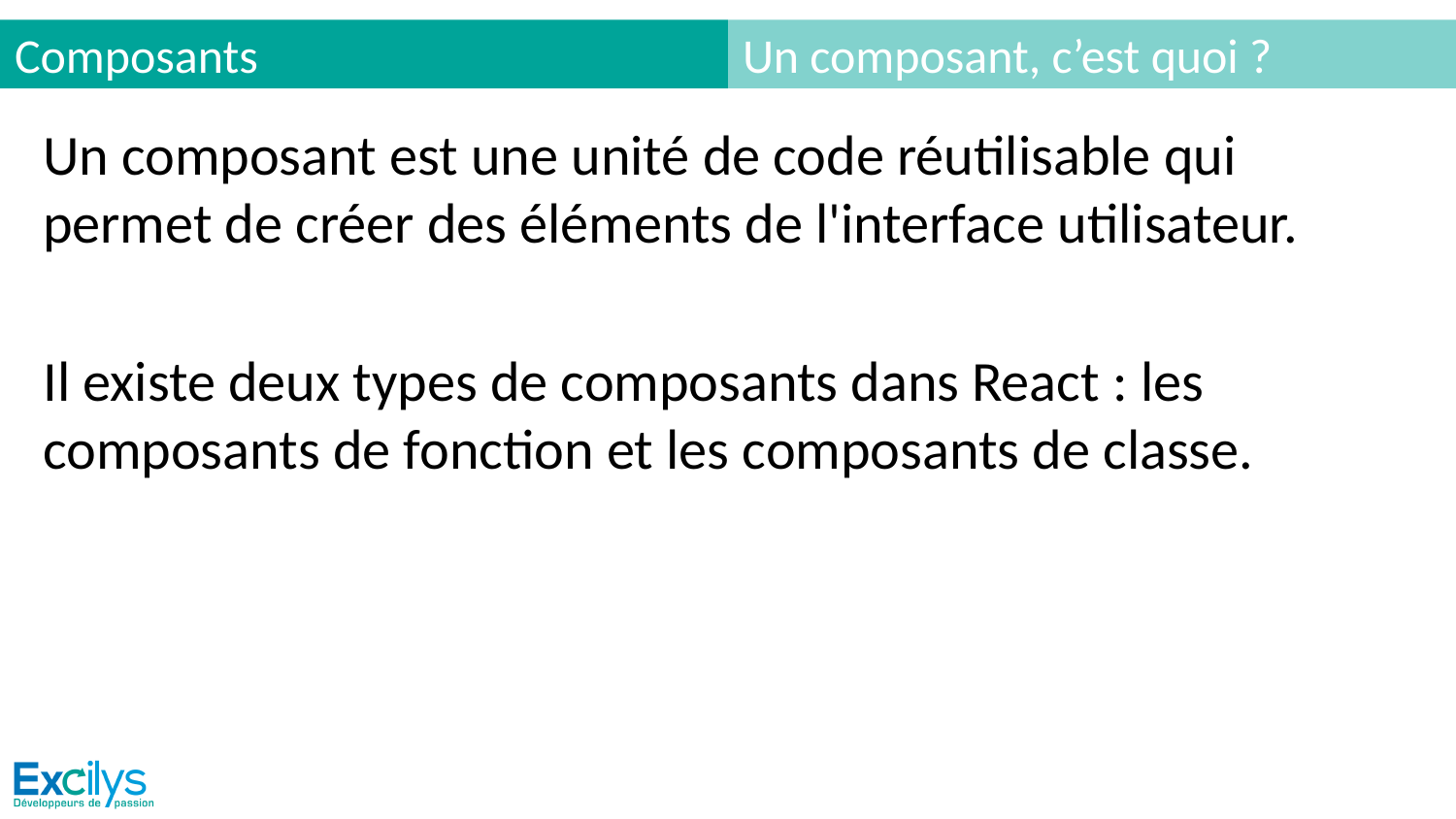

# Composants
Un composant, c’est quoi ?
Un composant est une unité de code réutilisable qui permet de créer des éléments de l'interface utilisateur.

Il existe deux types de composants dans React : les composants de fonction et les composants de classe.